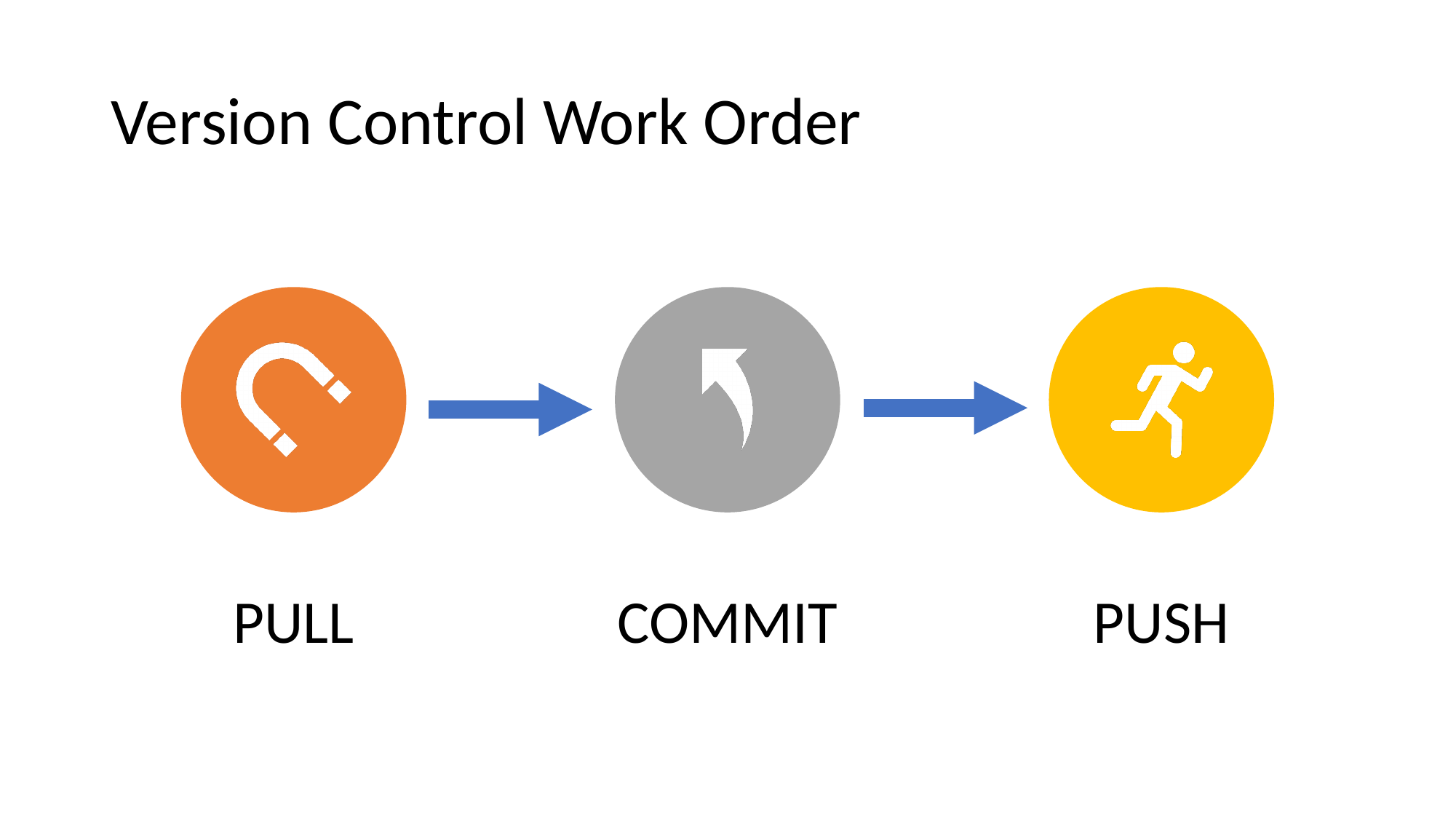

# Version Control Work Order
Pull
Commit
Push